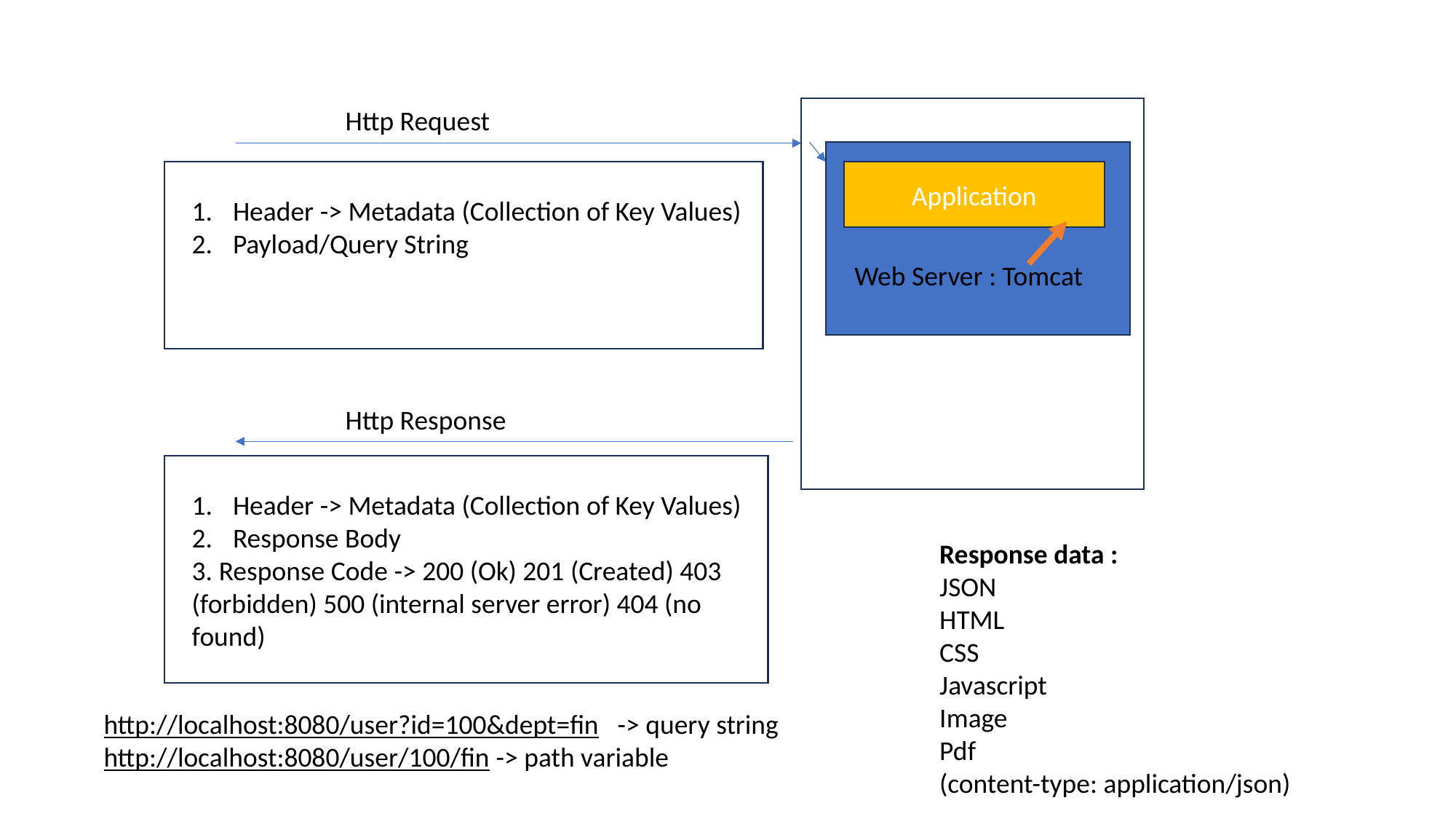

Http Request

Application

Header -> Metadata (Collection of Key Values)
Payload/Query String

Web Server : Tomcat
Http Response

Header -> Metadata (Collection of Key Values)
Response Body
3. Response Code -> 200 (Ok) 201 (Created) 403 (forbidden) 500 (internal server error) 404 (no found)
Response data :
JSON
HTML
CSS
Javascript
Image
Pdf
(content-type: application/json)

http://localhost:8080/user?id=100&dept=fin   -> query string
http://localhost:8080/user/100/fin -> path variable